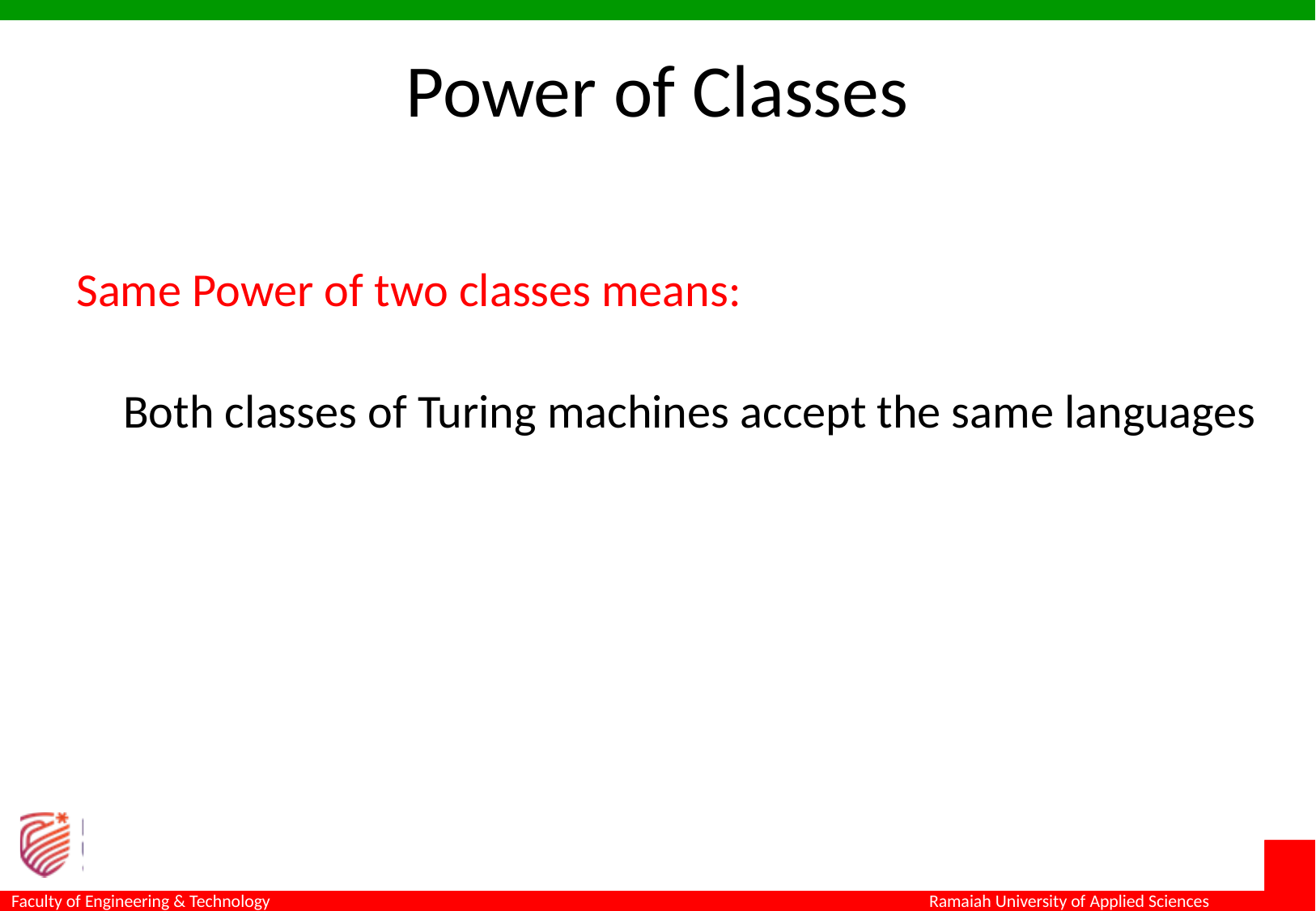

Power of Classes
Same Power of two classes means:
Both classes of Turing machines accept the same languages